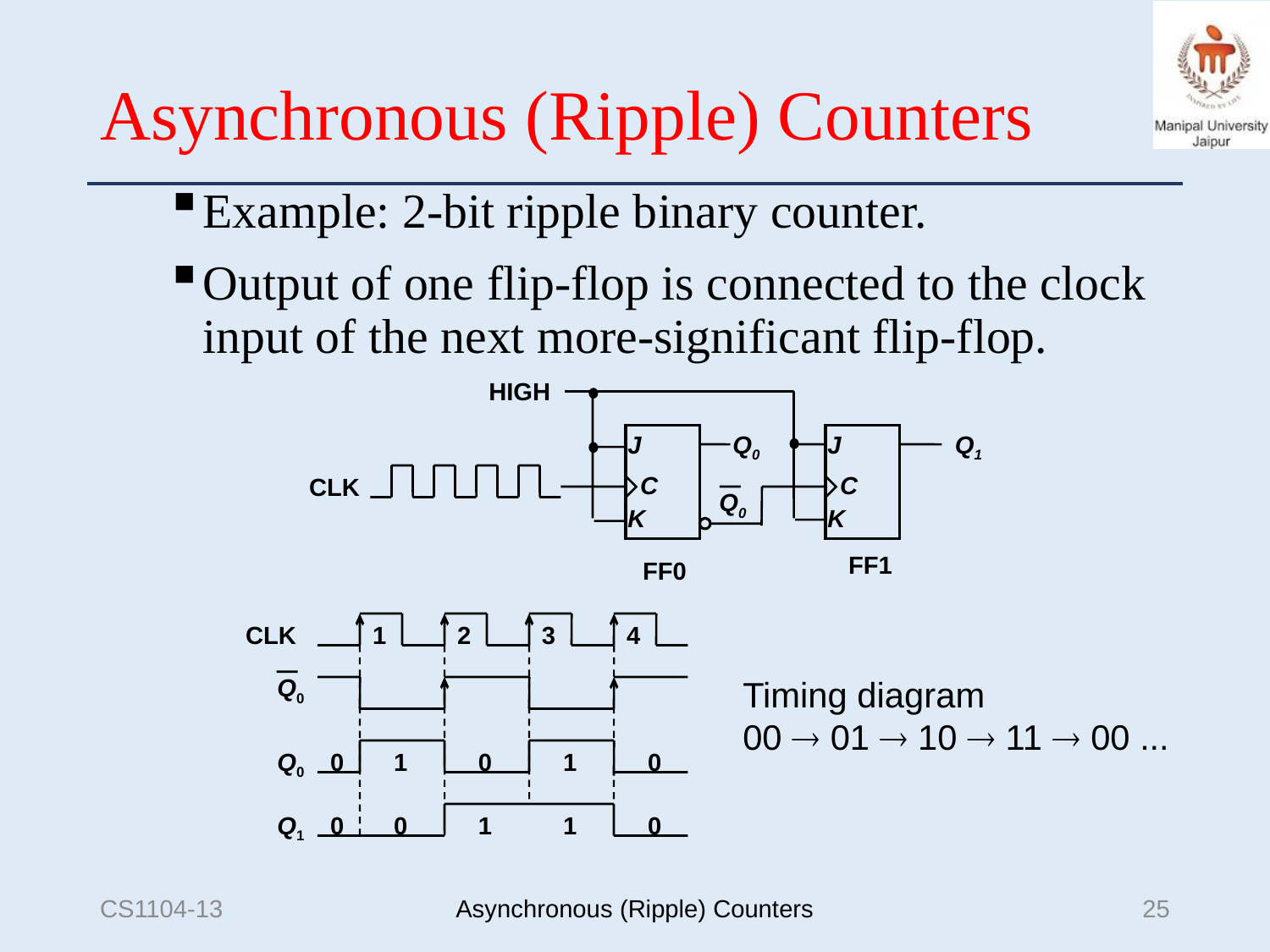

# Asynchronous (Ripple) Counters
Example: 2-bit ripple binary counter.
Output of one flip-flop is connected to the clock input of the next more-significant flip-flop.
HIGH

J

K
Q0

J

K
Q1

C
C
CLK

Q0

FF1
FF0
CLK

1

2

3

4

Q0

Q0
0

1

0

1

0

Q1
0
0

1
1

0

Timing diagram
00 → 01 → 10 → 11 → 00 ...
CS1104-13
Asynchronous (Ripple) Counters
25